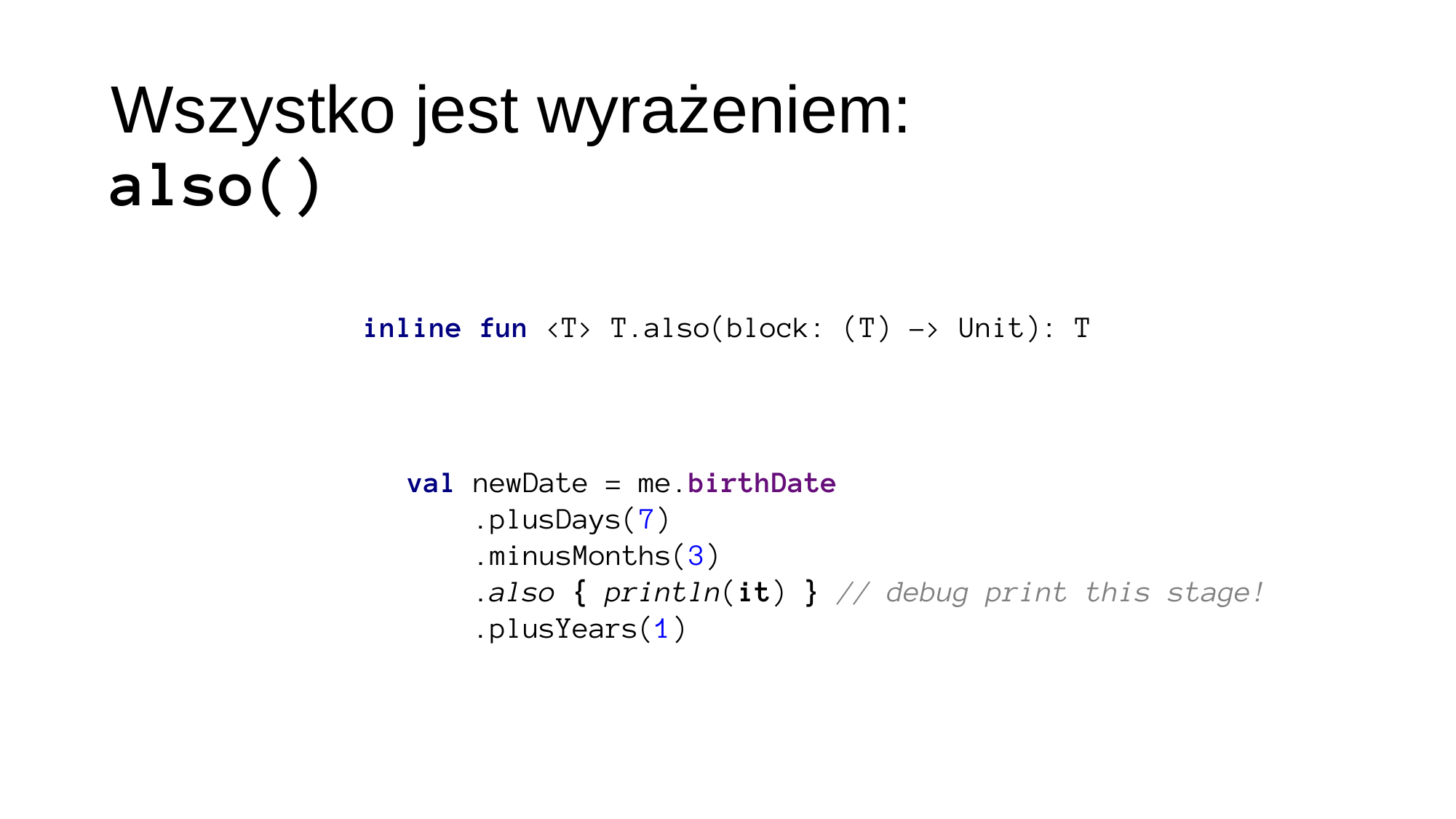

# Wszystko jest wyrażeniem: also()
inline fun <T> T.also(block: (T) -> Unit): T
val newDate = me.birthDate
    .plusDays(7)
    .minusMonths(3)
    .also { println(it) } // debug print this stage!
    .plusYears(1)